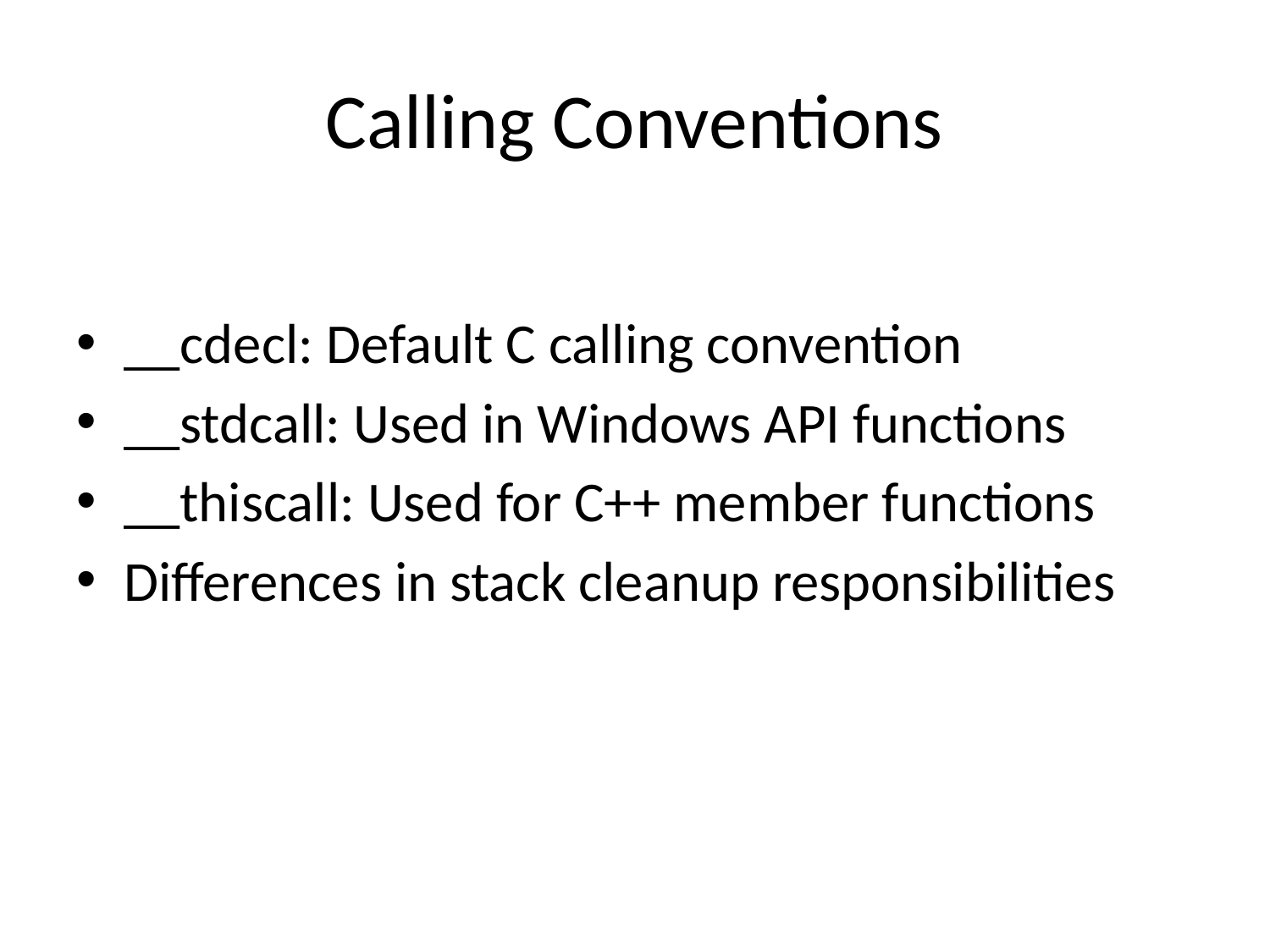

# Calling Conventions

__cdecl: Default C calling convention
__stdcall: Used in Windows API functions
__thiscall: Used for C++ member functions
Differences in stack cleanup responsibilities